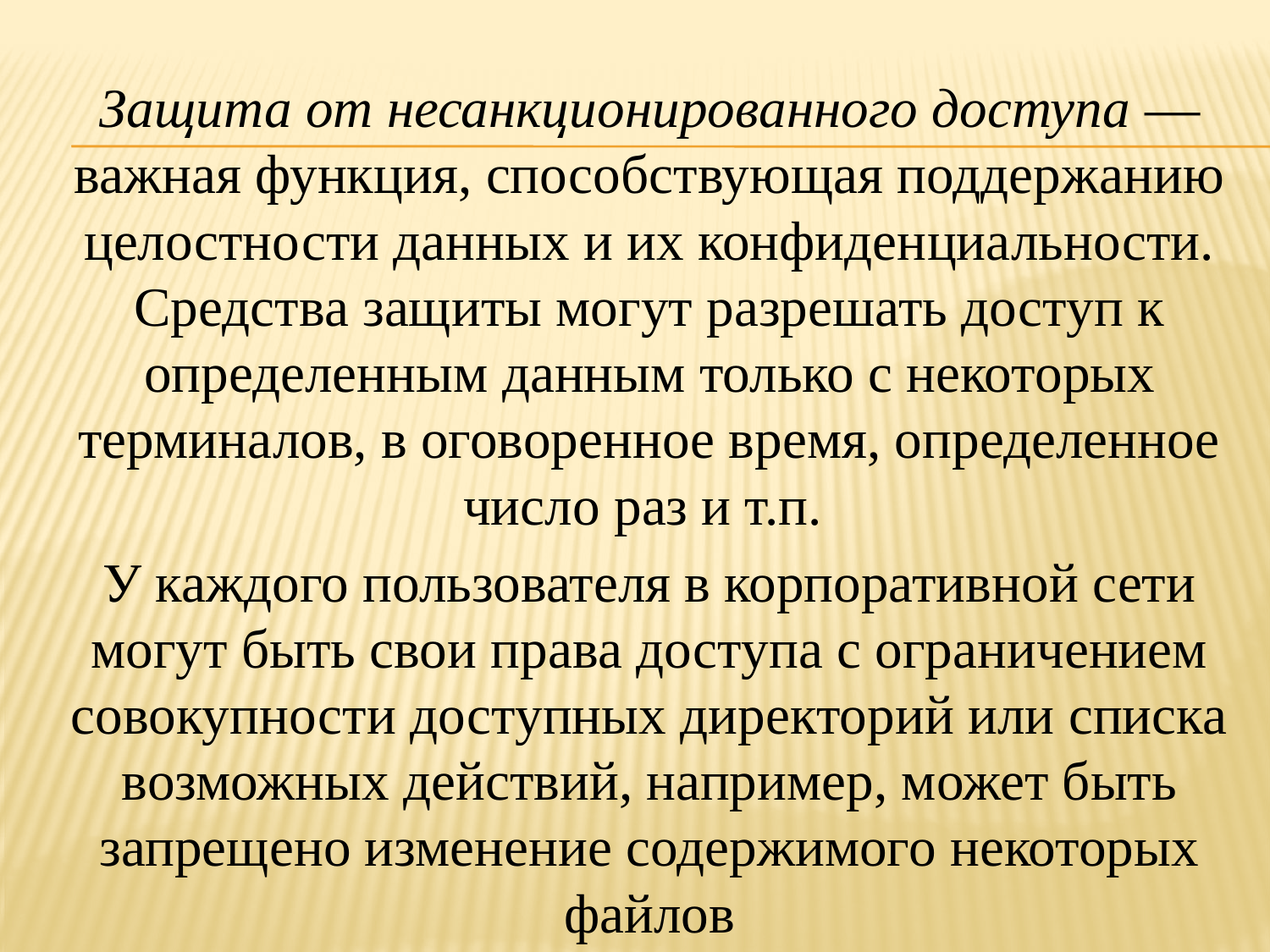

Защита от несанкционированного доступа — важная функция, способствующая поддержанию целостности данных и их конфиденциальности. Средства защиты могут разрешать доступ к определенным данным только с некоторых терминалов, в оговоренное время, определенное число раз и т.п.
У каждого пользователя в корпоративной сети могут быть свои права доступа с ограничением совокупности доступных директорий или списка возможных действий, например, может быть запрещено изменение содержимого некоторых файлов